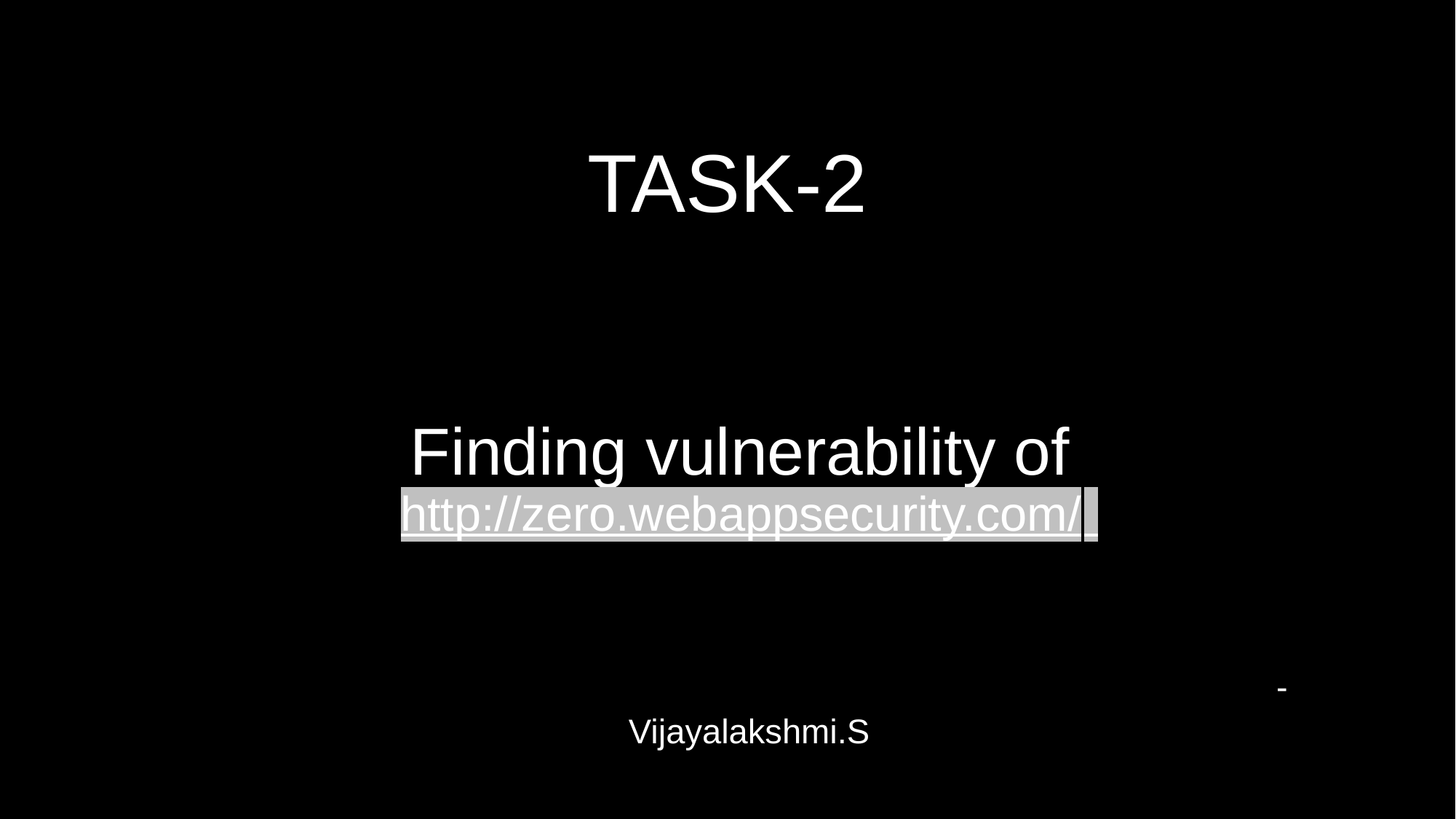

TASK-2
# Finding vulnerability of http://zero.webappsecurity.com/ -Vijayalakshmi.S